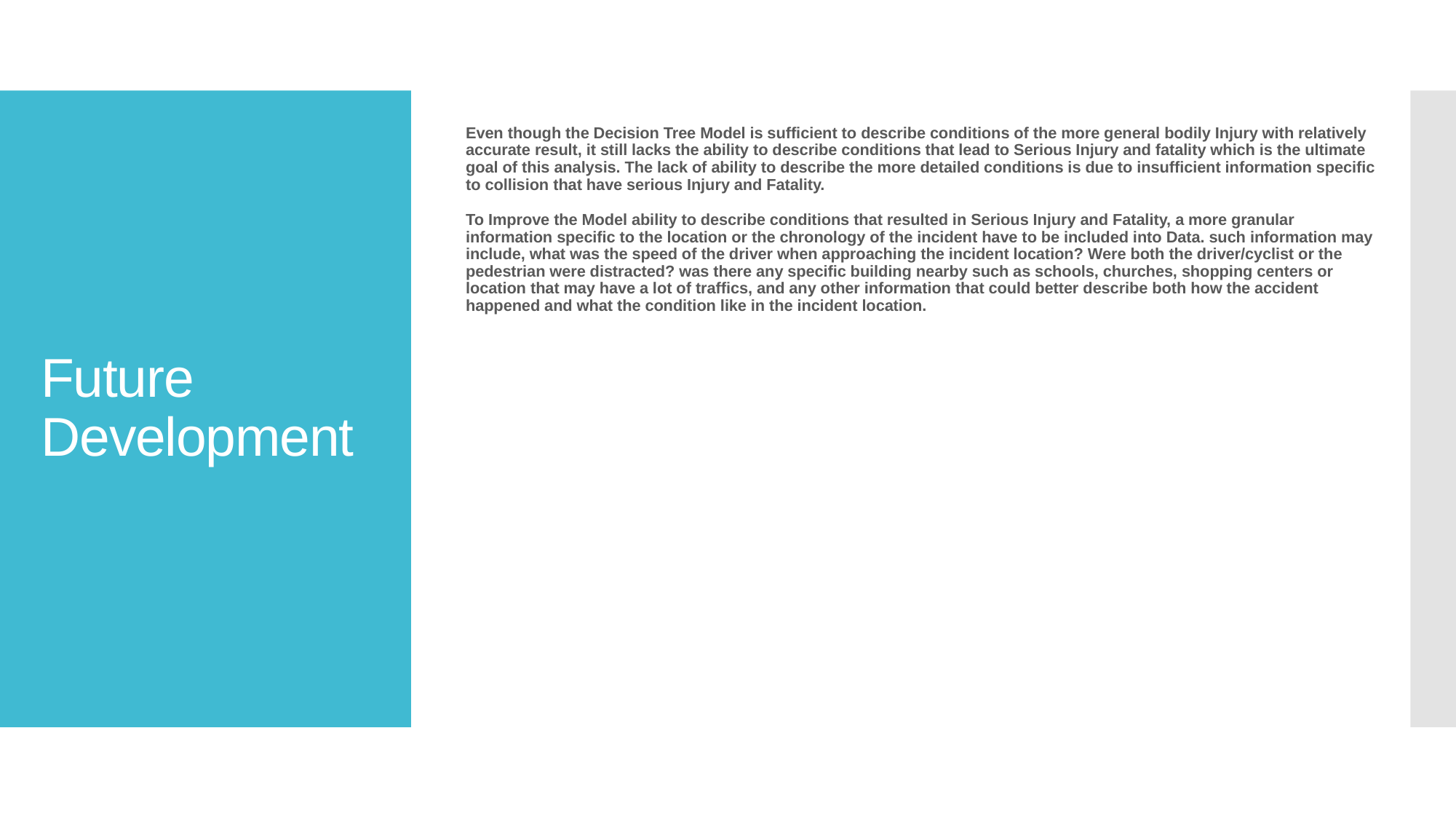

Even though the Decision Tree Model is sufficient to describe conditions of the more general bodily Injury with relatively accurate result, it still lacks the ability to describe conditions that lead to Serious Injury and fatality which is the ultimate goal of this analysis. The lack of ability to describe the more detailed conditions is due to insufficient information specific to collision that have serious Injury and Fatality.
To Improve the Model ability to describe conditions that resulted in Serious Injury and Fatality, a more granular information specific to the location or the chronology of the incident have to be included into Data. such information may include, what was the speed of the driver when approaching the incident location? Were both the driver/cyclist or the pedestrian were distracted? was there any specific building nearby such as schools, churches, shopping centers or location that may have a lot of traffics, and any other information that could better describe both how the accident happened and what the condition like in the incident location.
# Future Development